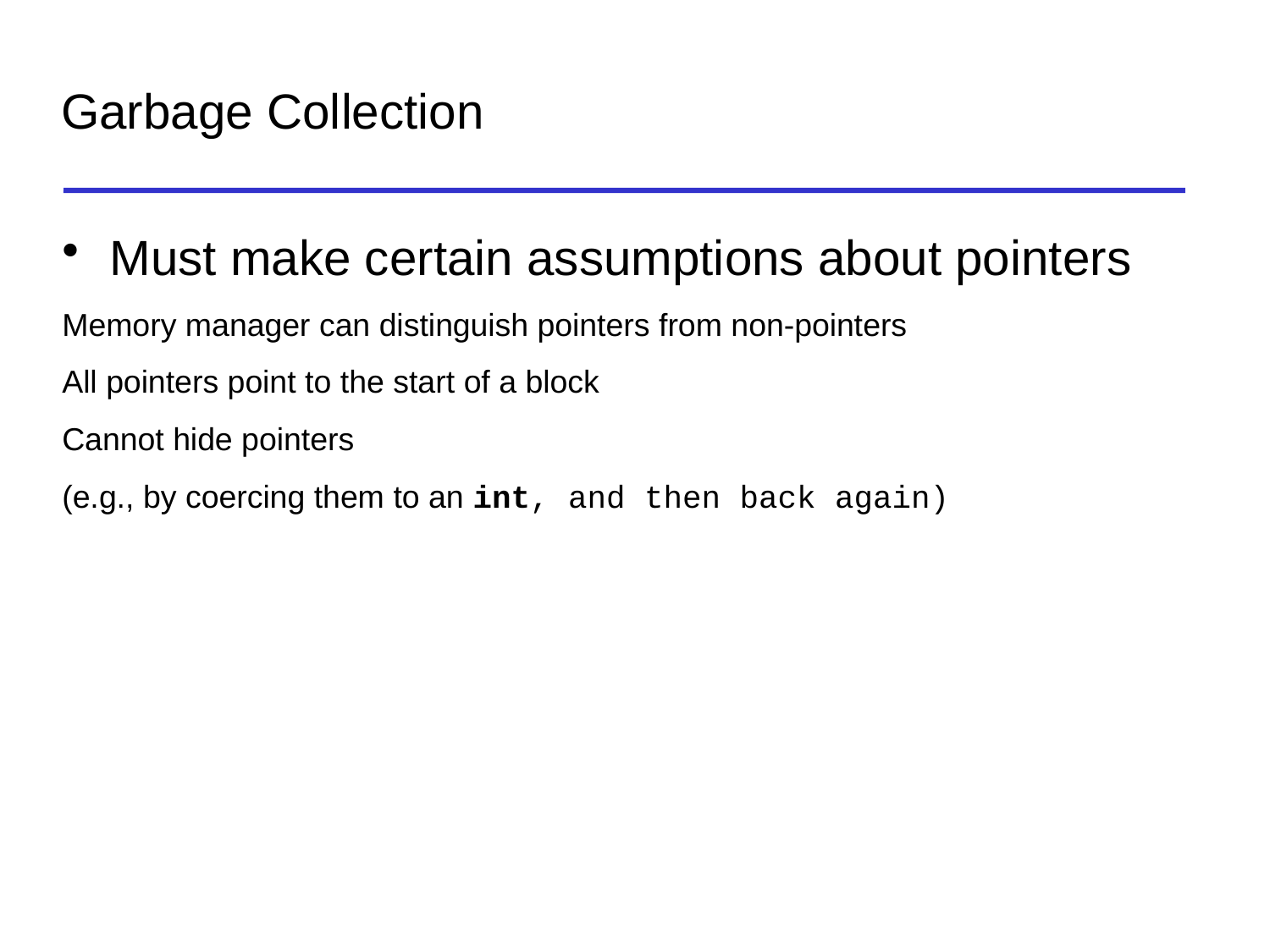

Garbage Collection
Must make certain assumptions about pointers
Memory manager can distinguish pointers from non-pointers
All pointers point to the start of a block
Cannot hide pointers
(e.g., by coercing them to an int, and then back again)